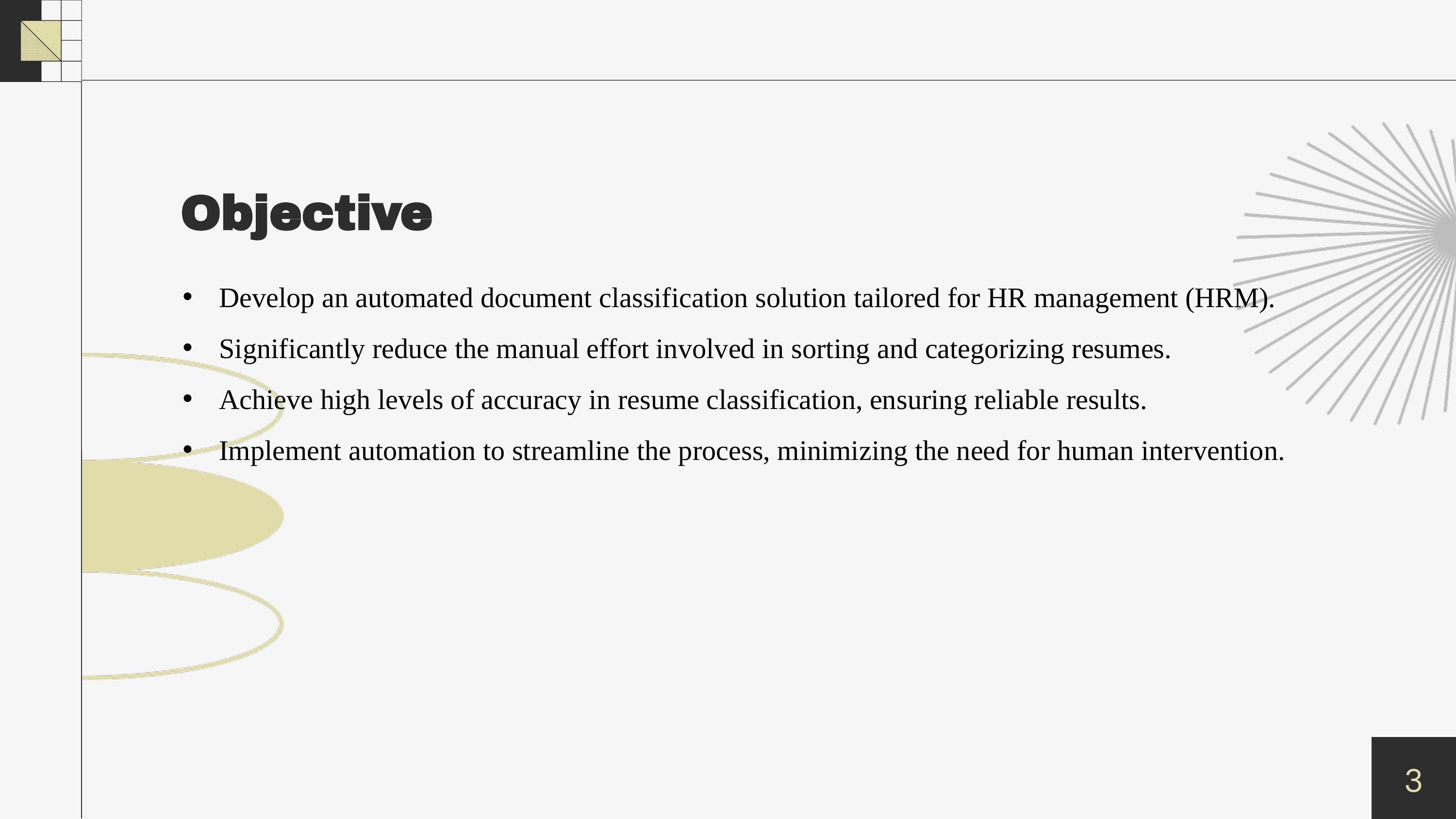

Objective
Develop an automated document classification solution tailored for HR management (HRM).
Significantly reduce the manual effort involved in sorting and categorizing resumes.
Achieve high levels of accuracy in resume classification, ensuring reliable results.
Implement automation to streamline the process, minimizing the need for human intervention.

3